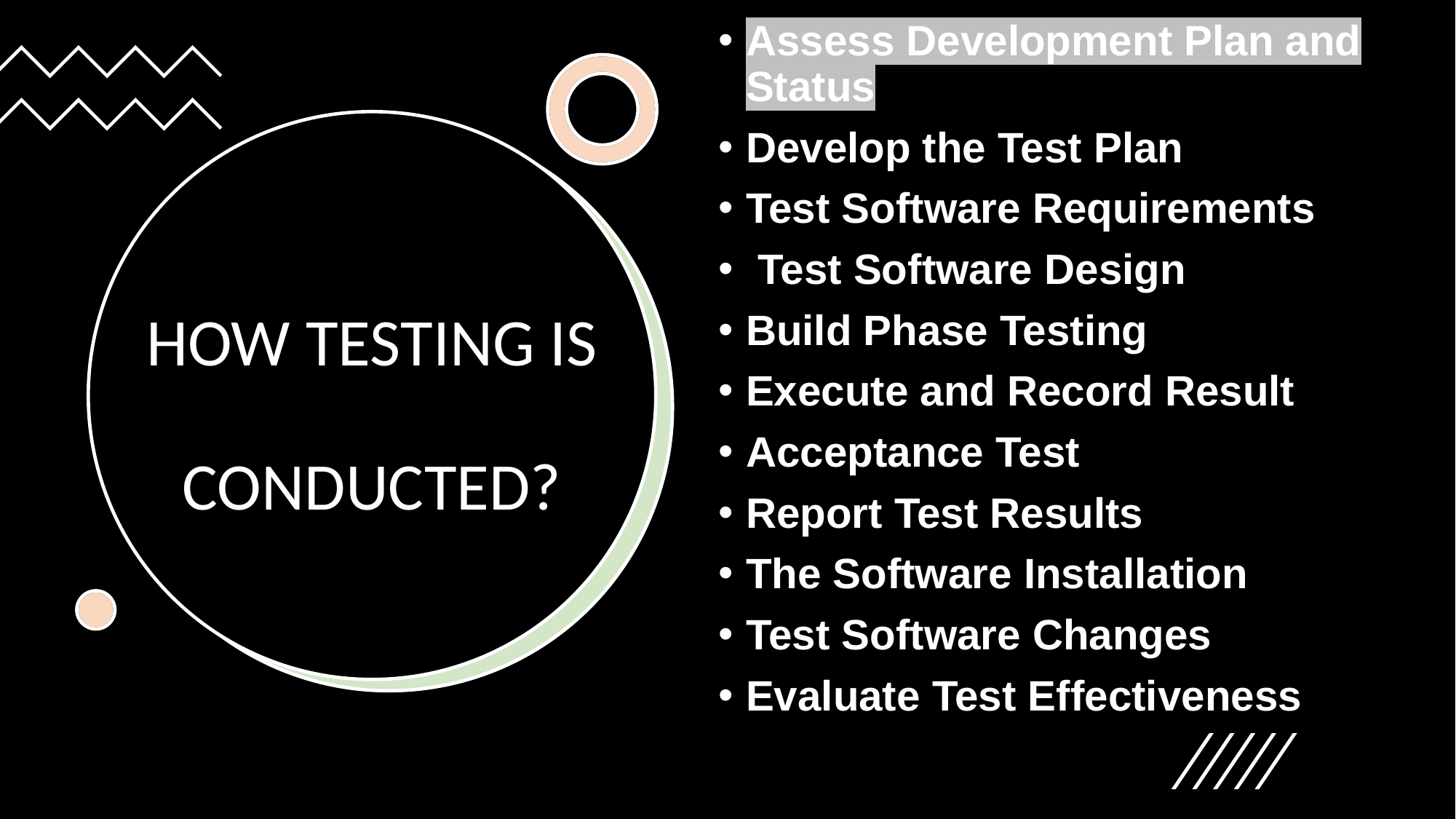

Assess Development Plan and Status
Develop the Test Plan
Test Software Requirements
 Test Software Design
Build Phase Testing
Execute and Record Result
Acceptance Test
Report Test Results
The Software Installation
Test Software Changes
Evaluate Test Effectiveness

# HOW TESTING IS CONDUCTED?